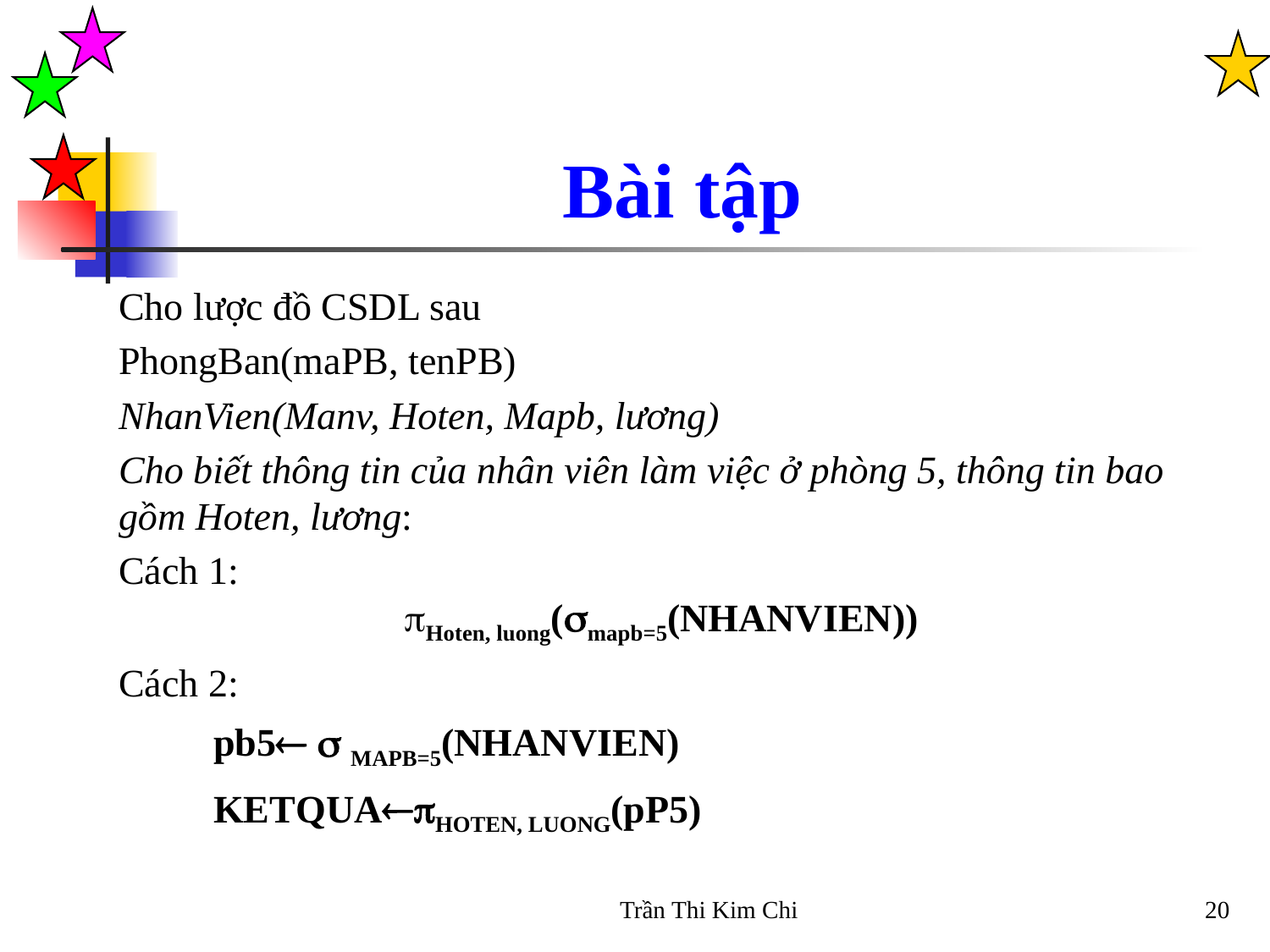

Bài tập
Cho lược đồ CSDL sau
PhongBan(maPB, tenPB)
NhanVien(Manv, Hoten, Mapb, lương)
Cho biết thông tin của nhân viên làm việc ở phòng 5, thông tin bao gồm Hoten, lương:
Cách 1:
πHoten, luong(σmapb=5(NHANVIEN))
Cách 2:
	pb5← σ MAPB=5(NHANVIEN)
	KETQUA←πHOTEN, LUONG(pP5)

Trần Thi Kim Chi
20